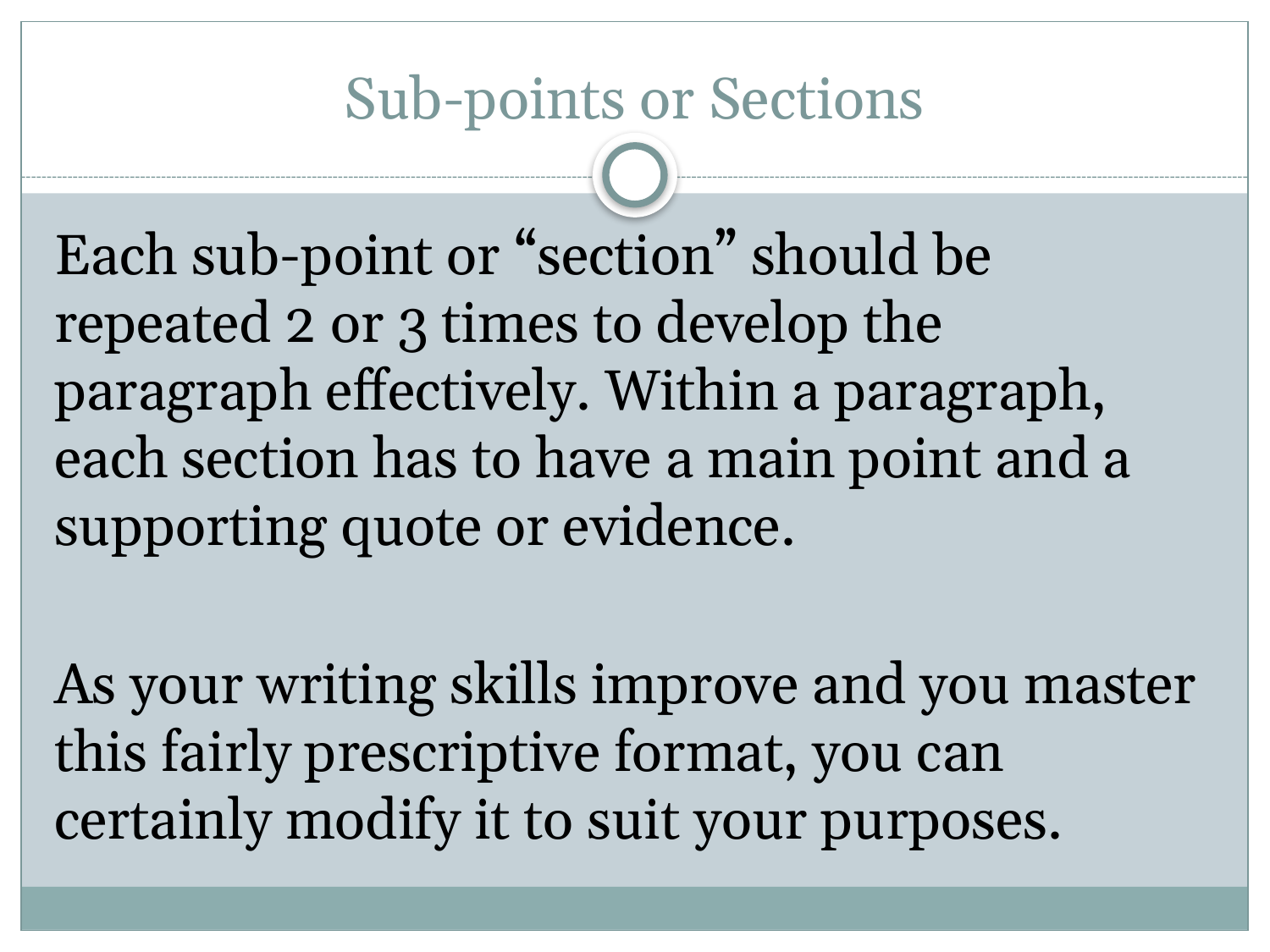

# Sub-points or Sections
Each sub-point or “section” should be repeated 2 or 3 times to develop the paragraph effectively. Within a paragraph, each section has to have a main point and a supporting quote or evidence.

As your writing skills improve and you master this fairly prescriptive format, you can certainly modify it to suit your purposes.